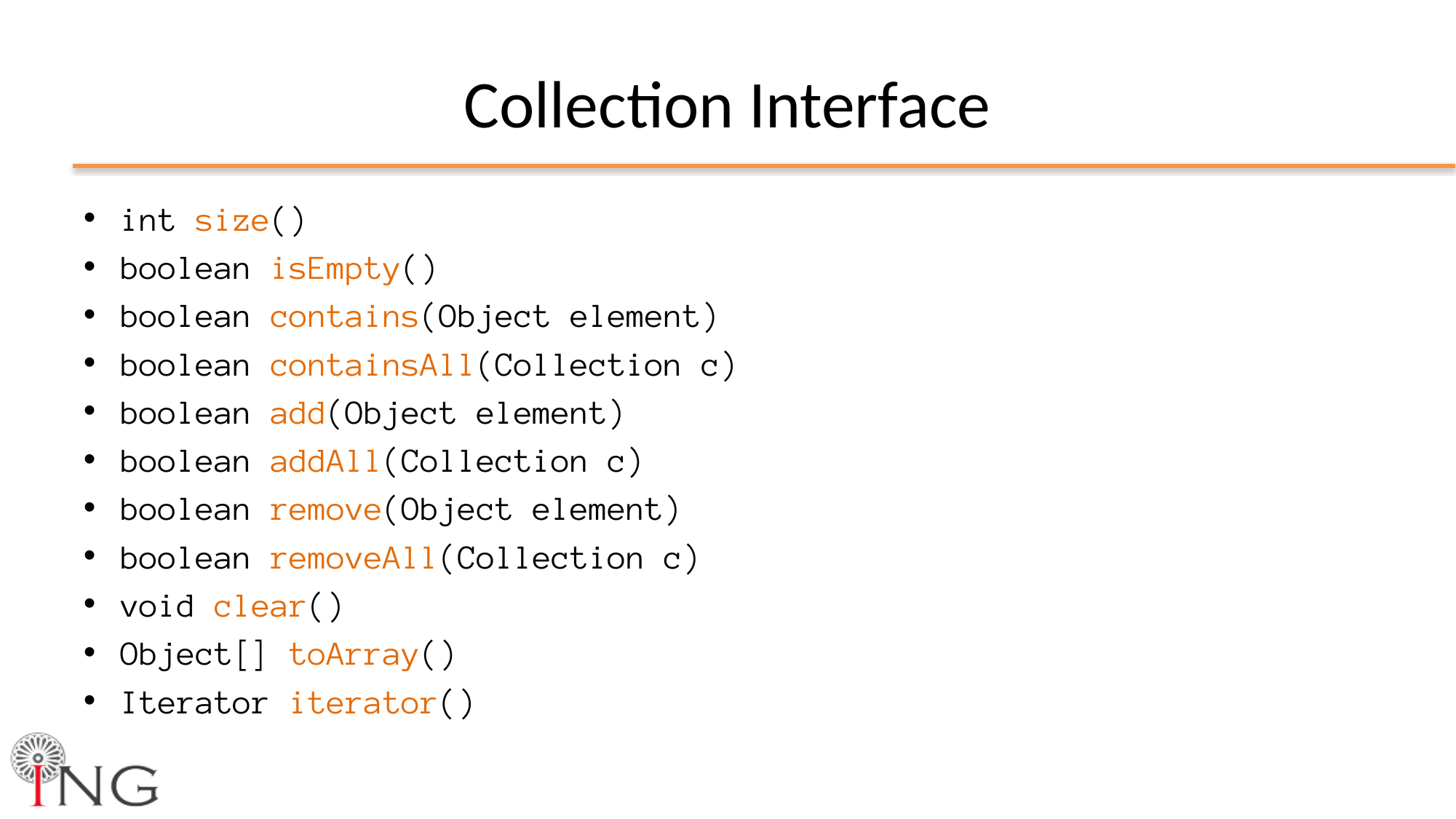

# Collection Interface
int size()
boolean isEmpty()
boolean contains(Object element)
boolean containsAll(Collection c)
boolean add(Object element)
boolean addAll(Collection c)
boolean remove(Object element)
boolean removeAll(Collection c)
void clear()
Object[] toArray()
Iterator iterator()